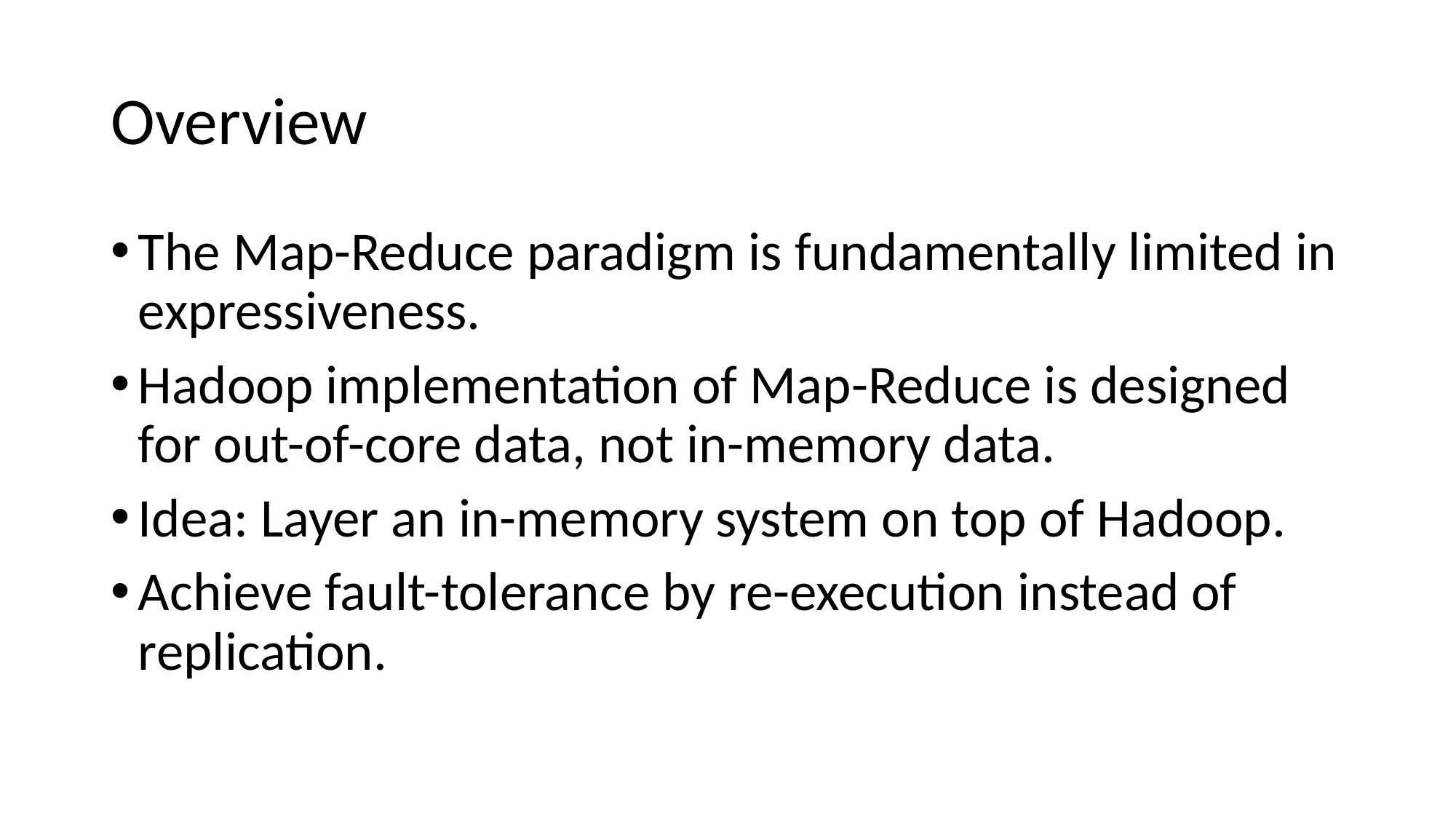

# Overview
The Map-Reduce paradigm is fundamentally limited in expressiveness.
Hadoop implementation of Map-Reduce is designed for out-of-core data, not in-memory data.
Idea: Layer an in-memory system on top of Hadoop.
Achieve fault-tolerance by re-execution instead of replication.